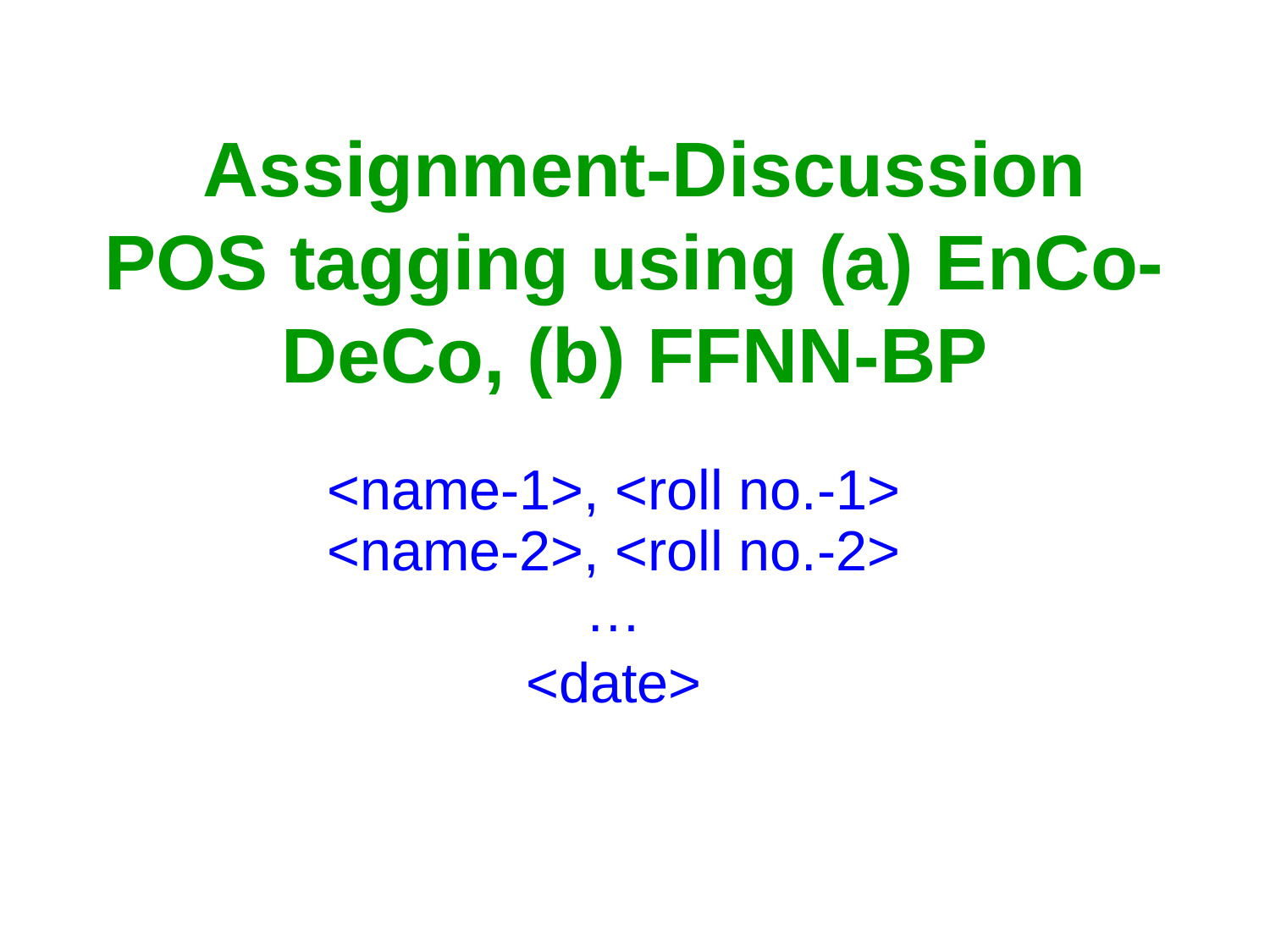

# Assignment-Discussion POS tagging using (a) EnCo-DeCo, (b) FFNN-BP
<name-1>, <roll no.-1>
<name-2>, <roll no.-2>
…
<date>